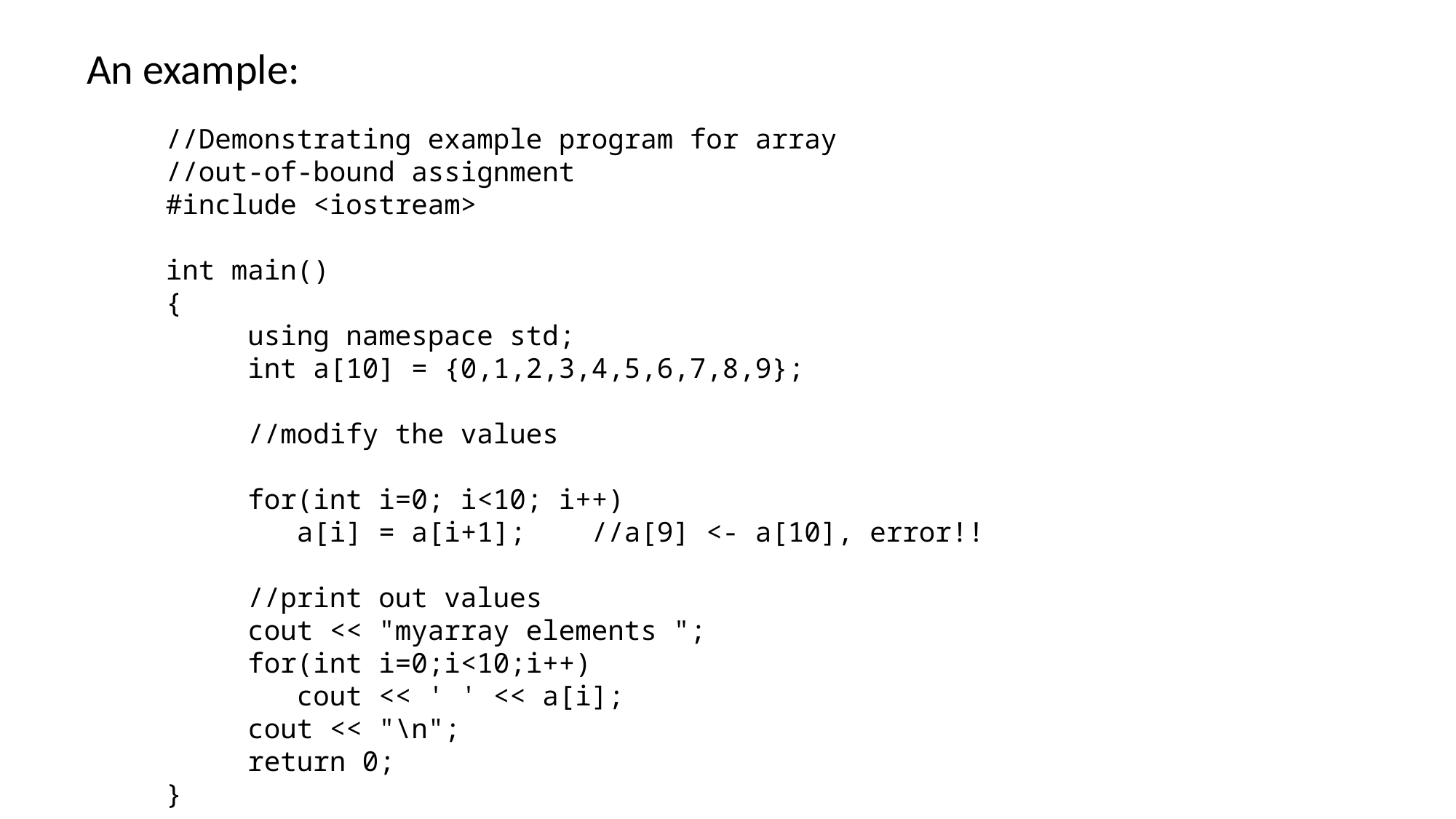

# An example:
//Demonstrating example program for array
//out-of-bound assignment
#include <iostream>

int main()
{
     using namespace std;
     int a[10] = {0,1,2,3,4,5,6,7,8,9};

     //modify the values

     for(int i=0; i<10; i++)
        a[i] = a[i+1];    //a[9] <- a[10], error!!

     //print out values
     cout << "myarray elements ";
     for(int i=0;i<10;i++)
        cout << ' ' << a[i];
     cout << "\n";
     return 0;
}